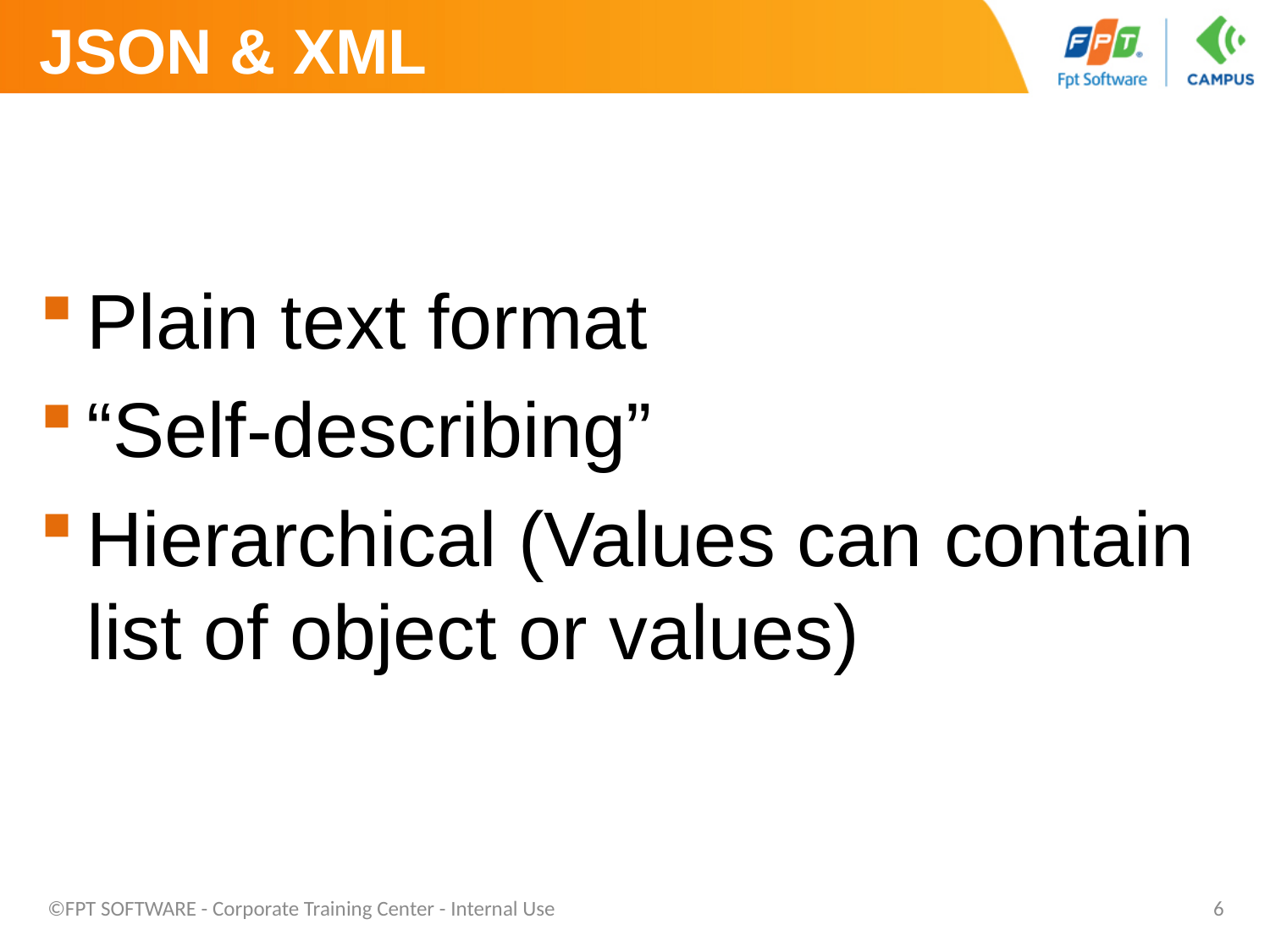

# JSON & XML
Plain text format
“Self-describing”
Hierarchical (Values can contain list of object or values)

©FPT SOFTWARE - Corporate Training Center - Internal Use
6